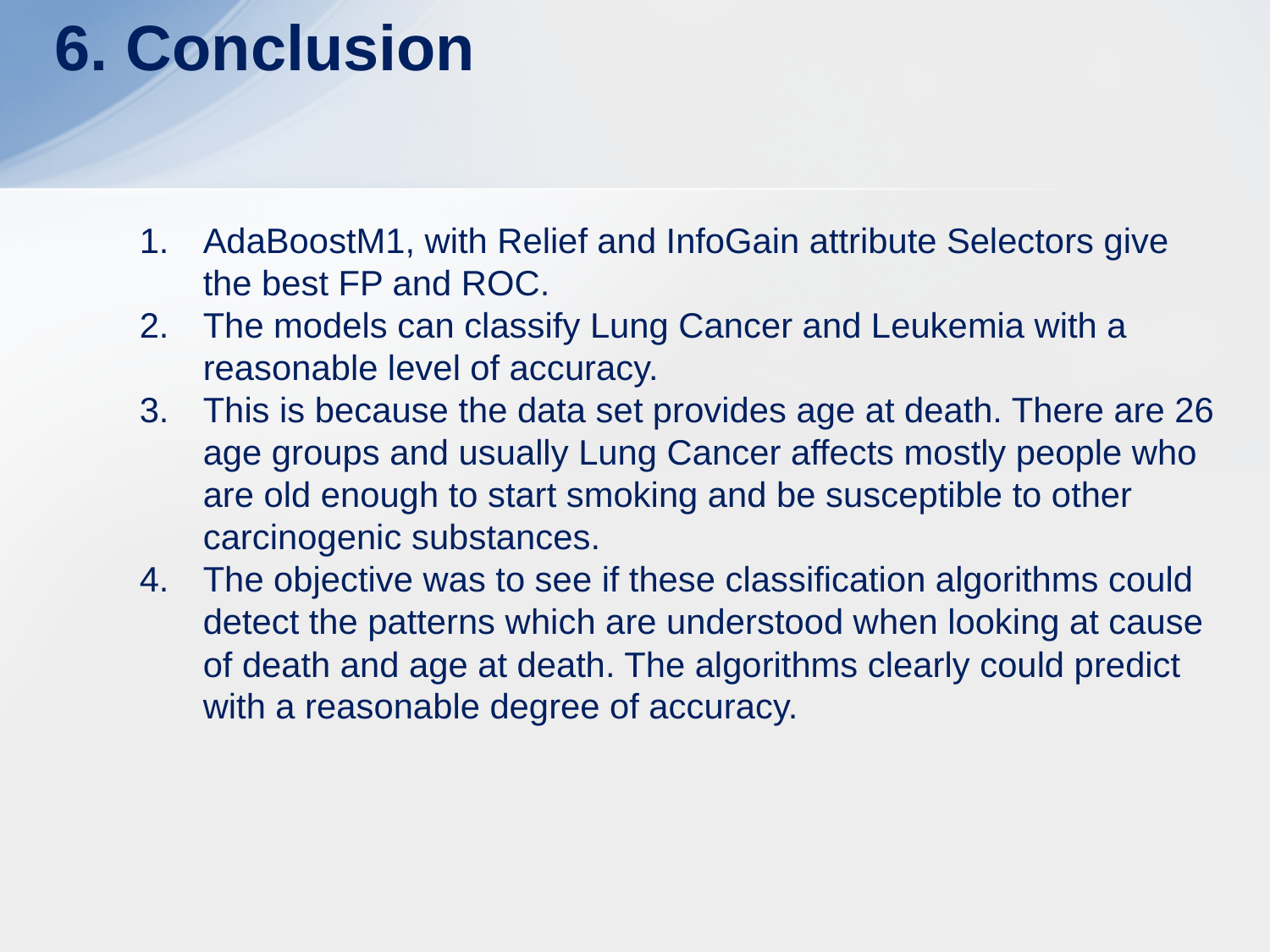

# 6. Conclusion

AdaBoostM1, with Relief and InfoGain attribute Selectors give the best FP and ROC.
The models can classify Lung Cancer and Leukemia with a reasonable level of accuracy.
This is because the data set provides age at death. There are 26 age groups and usually Lung Cancer affects mostly people who are old enough to start smoking and be susceptible to other carcinogenic substances.
The objective was to see if these classification algorithms could detect the patterns which are understood when looking at cause of death and age at death. The algorithms clearly could predict with a reasonable degree of accuracy.